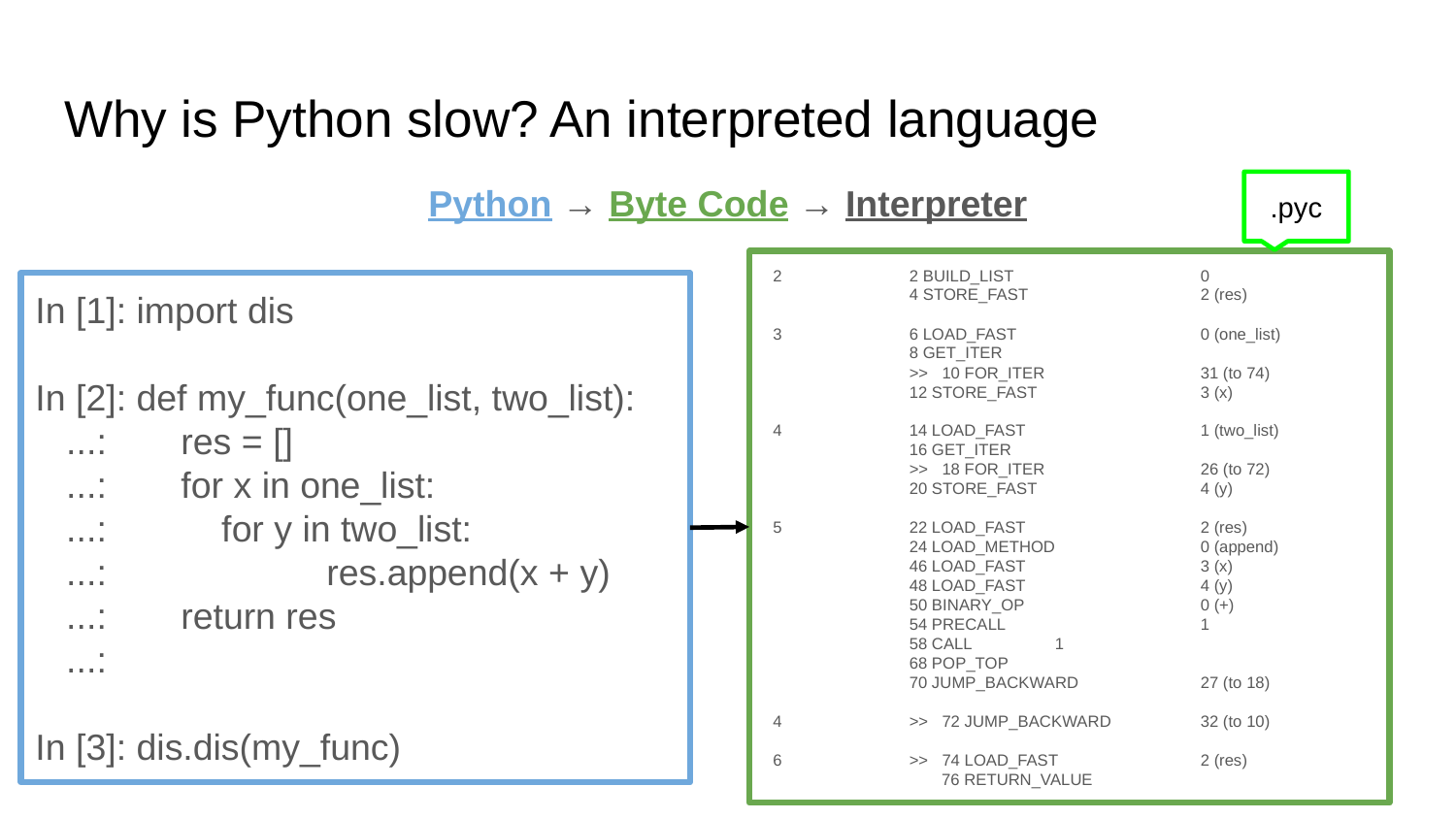

# Why is Python slow? An interpreted language
Python → Byte Code → Interpreter
.pyc
  2       	2 BUILD_LIST           	0
          	4 STORE_FAST           	2 (res)

  3       	6 LOAD_FAST            	0 (one_list)
          	8 GET_ITER
    	>>   10 FOR_ITER            	31 (to 74)
         	12 STORE_FAST           	3 (x)

  4      	14 LOAD_FAST            	1 (two_list)
         	16 GET_ITER
    	>>   18 FOR_ITER            	26 (to 72)
         	20 STORE_FAST           	4 (y)

  5      	22 LOAD_FAST            	2 (res)
         	24 LOAD_METHOD          	0 (append)
         	46 LOAD_FAST            	3 (x)
         	48 LOAD_FAST            	4 (y)
         	50 BINARY_OP            	0 (+)
         	54 PRECALL              	1
         	58 CALL                 	1
         	68 POP_TOP
         	70 JUMP_BACKWARD       	27 (to 18)

  4 	>>   72 JUMP_BACKWARD       	32 (to 10)

  6 	>>   74 LOAD_FAST            	2 (res)
         	       76 RETURN_VALUE
In [1]: import dis

In [2]: def my_func(one_list, two_list):
   ...: 	res = []
   ...: 	for x in one_list:
   ...:     	    for y in two_list:
   ...:         	res.append(x + y)
   ...: 	return res
   ...:

In [3]: dis.dis(my_func)